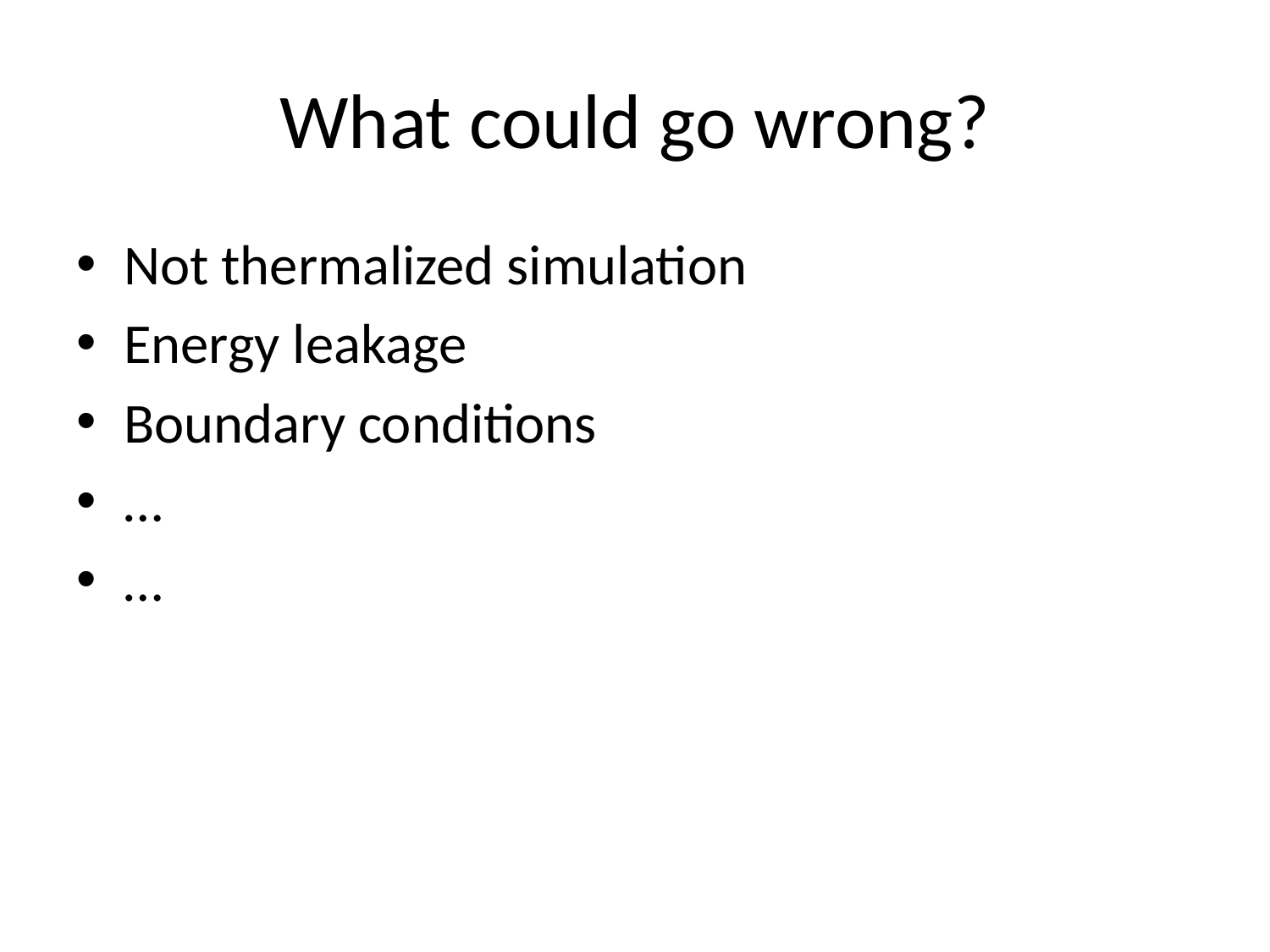

# What could go wrong?
Not thermalized simulation
Energy leakage
Boundary conditions
…
…